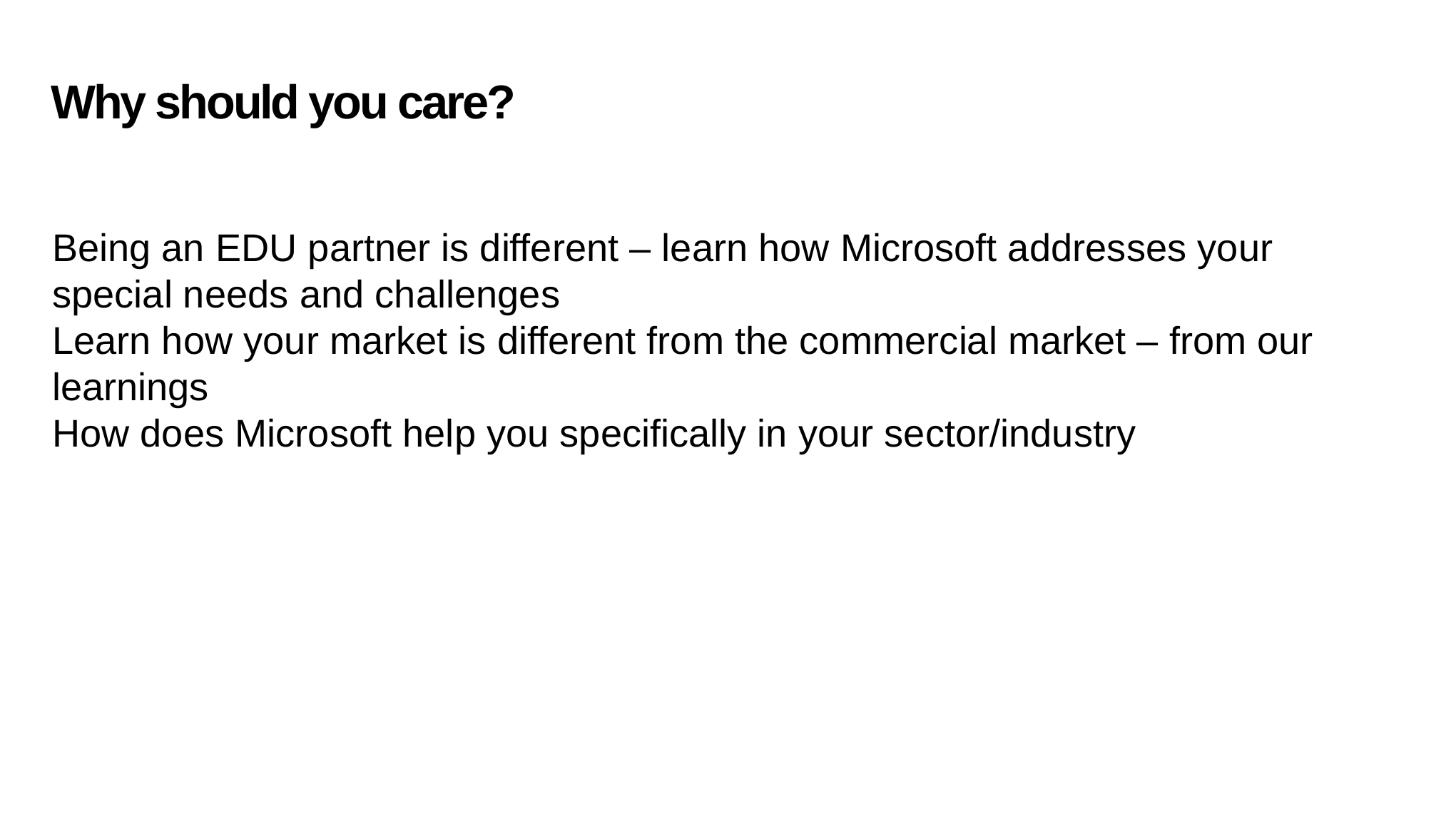

# Why should you care?
Being an EDU partner is different – learn how Microsoft addresses your special needs and challenges
Learn how your market is different from the commercial market – from our learnings
How does Microsoft help you specifically in your sector/industry